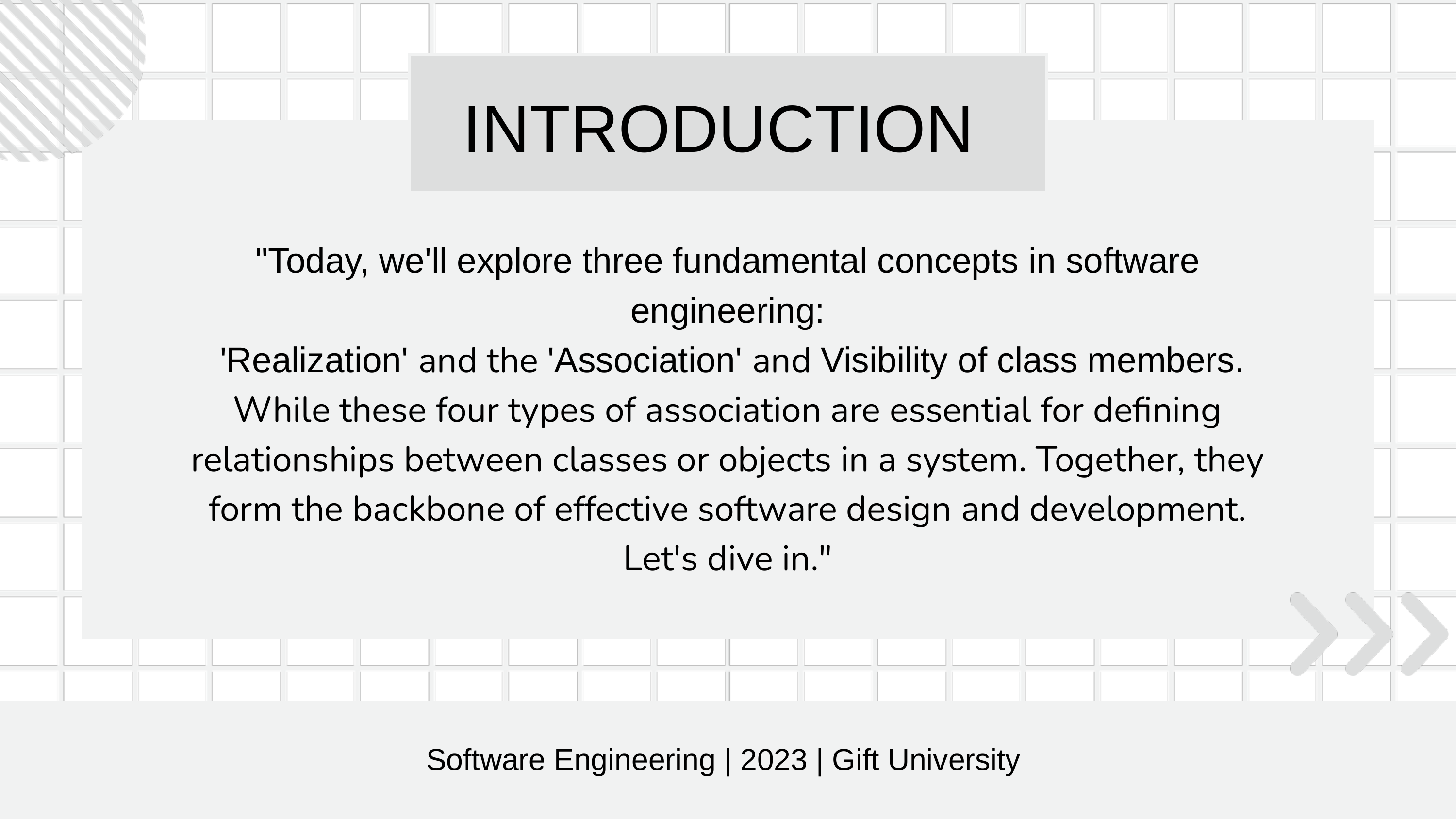

INTRODUCTION

"Today, we'll explore three fundamental concepts in software engineering:
 'Realization' and the 'Association' and Visibility of class members. While these four types of association are essential for defining relationships between classes or objects in a system. Together, they form the backbone of effective software design and development. Let's dive in."

Software Engineering | 2023 | Gift University